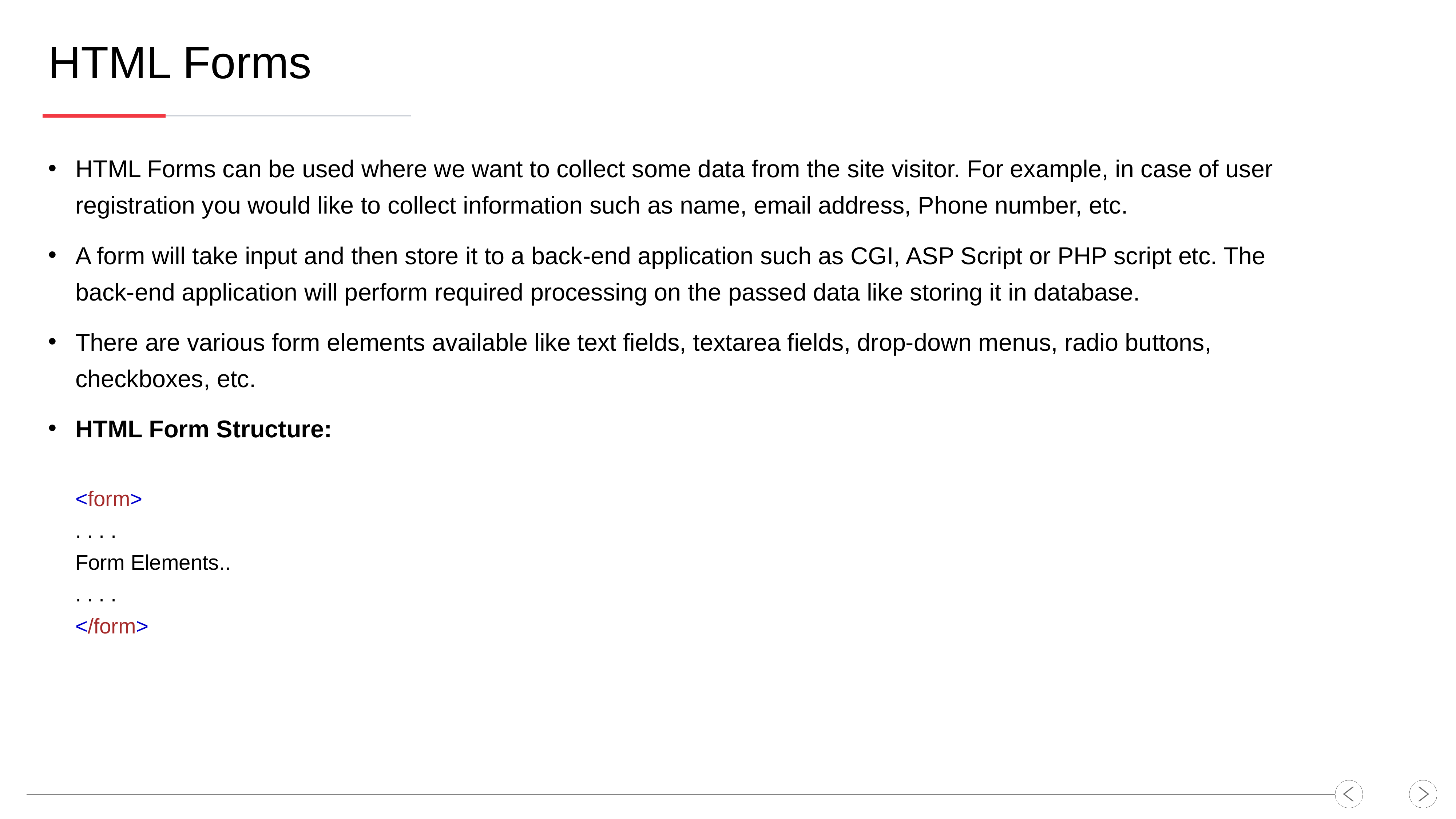

HTML Forms
HTML Forms can be used where we want to collect some data from the site visitor. For example, in case of user registration you would like to collect information such as name, email address, Phone number, etc.
A form will take input and then store it to a back-end application such as CGI, ASP Script or PHP script etc. The back-end application will perform required processing on the passed data like storing it in database.
There are various form elements available like text fields, textarea fields, drop-down menus, radio buttons, checkboxes, etc.
HTML Form Structure:
<form>
. . . .
Form Elements..
. . . .
</form>